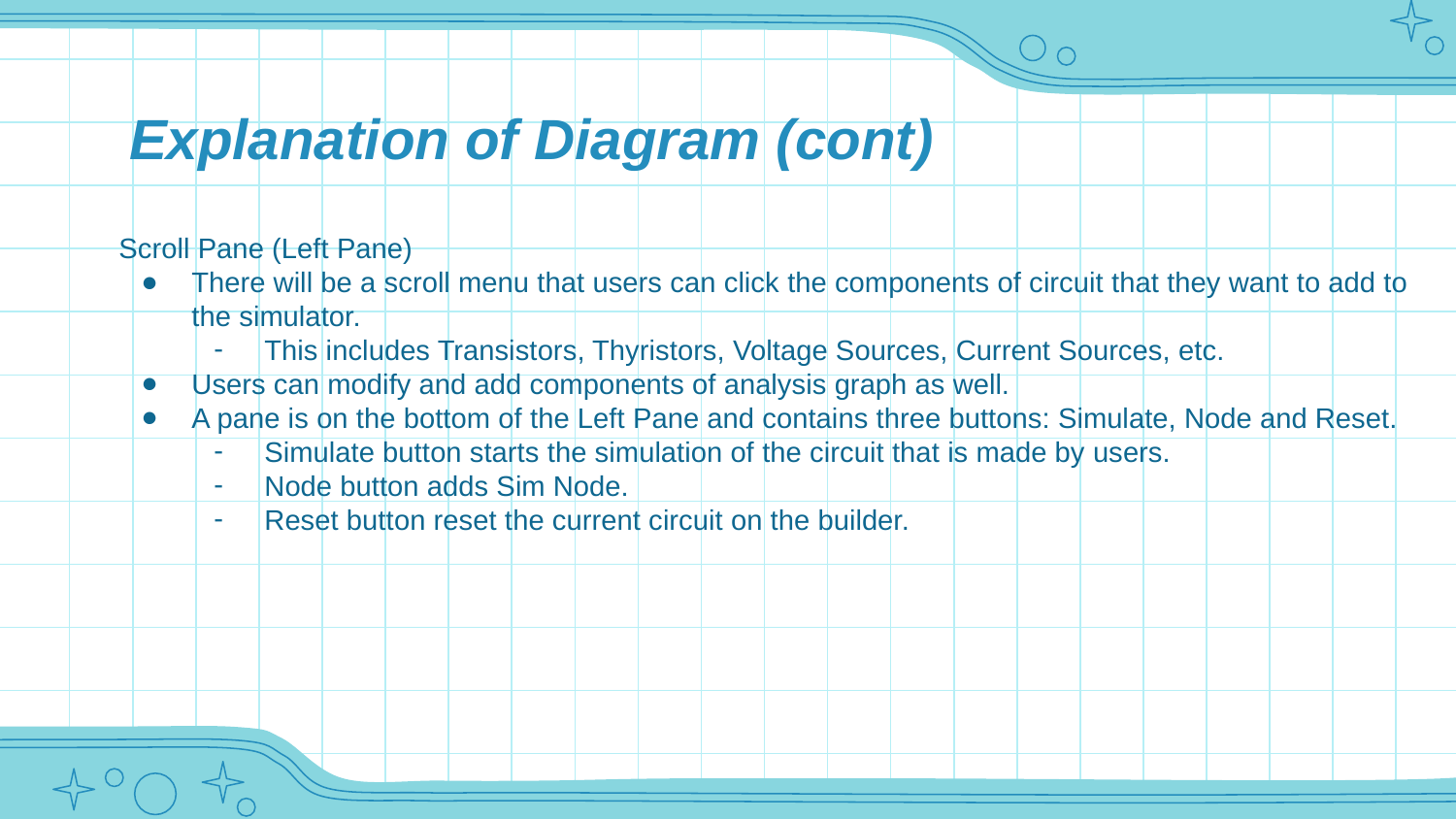

# Explanation of Diagram (cont)

Scroll Pane (Left Pane)
There will be a scroll menu that users can click the components of circuit that they want to add to the simulator.
This includes Transistors, Thyristors, Voltage Sources, Current Sources, etc.
Users can modify and add components of analysis graph as well.
A pane is on the bottom of the Left Pane and contains three buttons: Simulate, Node and Reset.
Simulate button starts the simulation of the circuit that is made by users.
Node button adds Sim Node.
Reset button reset the current circuit on the builder.